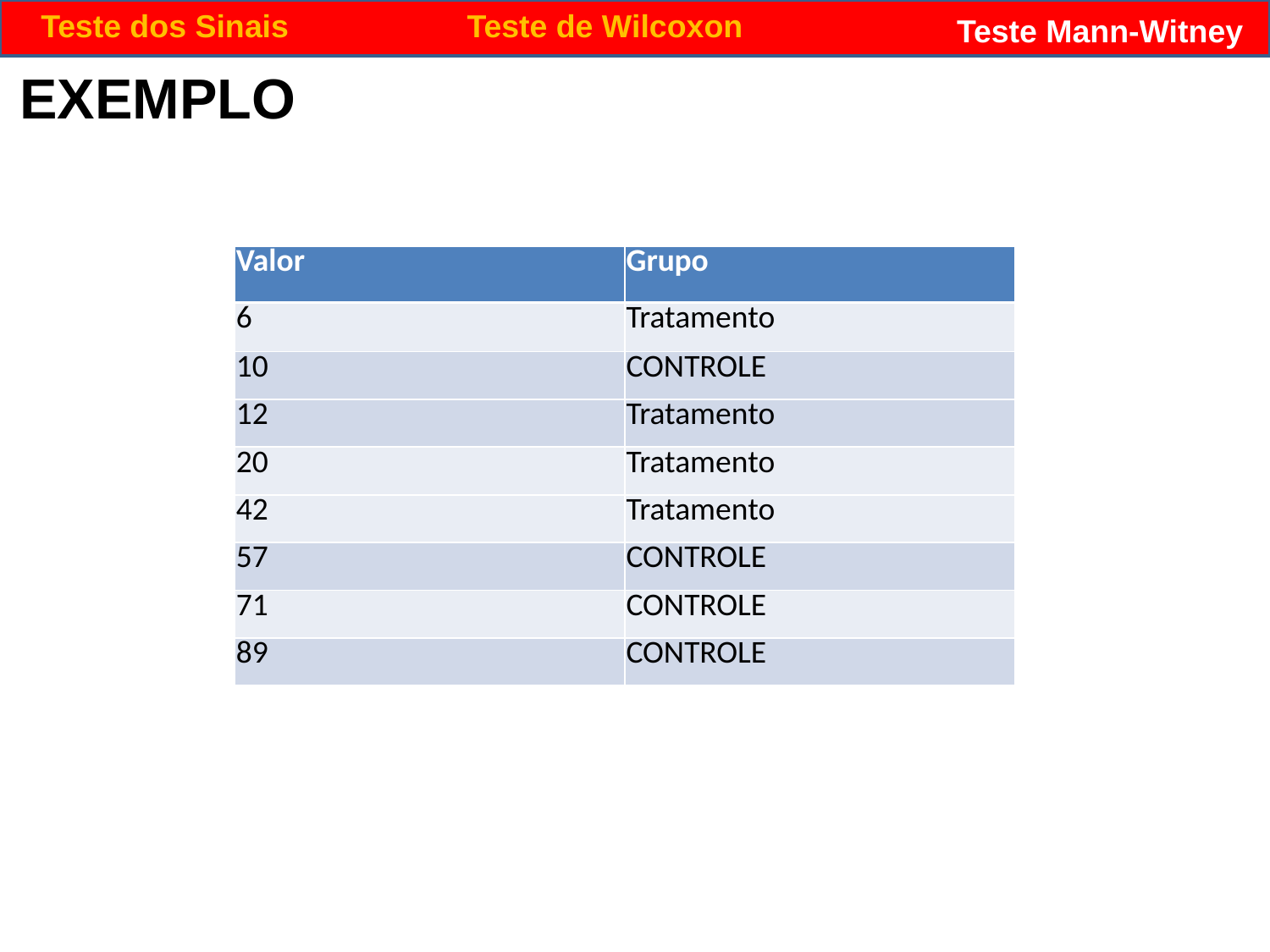

Teste dos Sinais
Teste de Wilcoxon
Teste Mann-Witney
EXEMPLO
| Valor | Grupo |
| --- | --- |
| 6 | Tratamento |
| 10 | CONTROLE |
| 12 | Tratamento |
| 20 | Tratamento |
| 42 | Tratamento |
| 57 | CONTROLE |
| 71 | CONTROLE |
| 89 | CONTROLE |